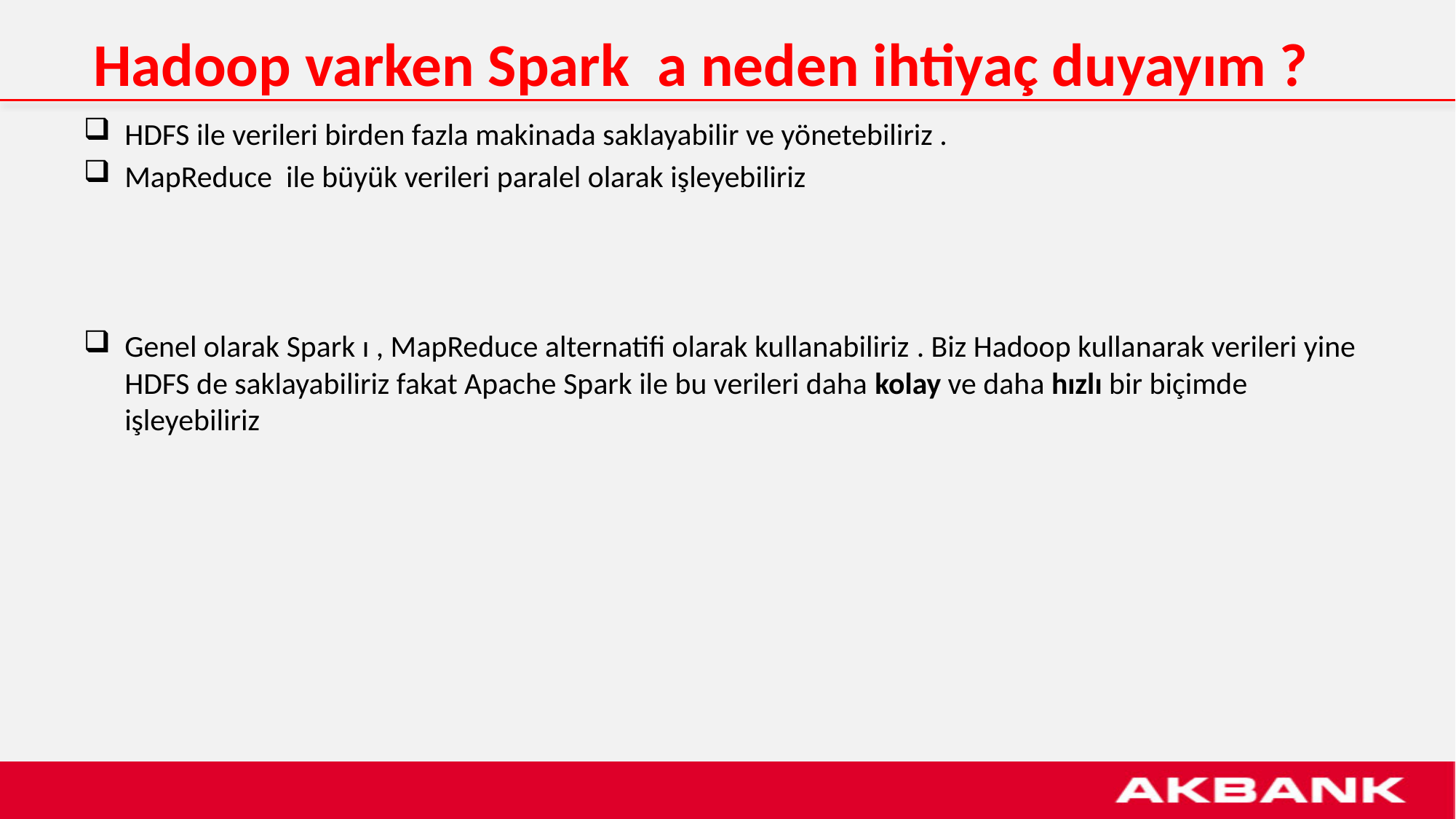

# Hadoop varken Spark  a neden ihtiyaç duyayım ?
HDFS ile verileri birden fazla makinada saklayabilir ve yönetebiliriz .
MapReduce  ile büyük verileri paralel olarak işleyebiliriz

Genel olarak Spark ı , MapReduce alternatifi olarak kullanabiliriz . Biz Hadoop kullanarak verileri yine HDFS de saklayabiliriz fakat Apache Spark ile bu verileri daha kolay ve daha hızlı bir biçimde işleyebiliriz